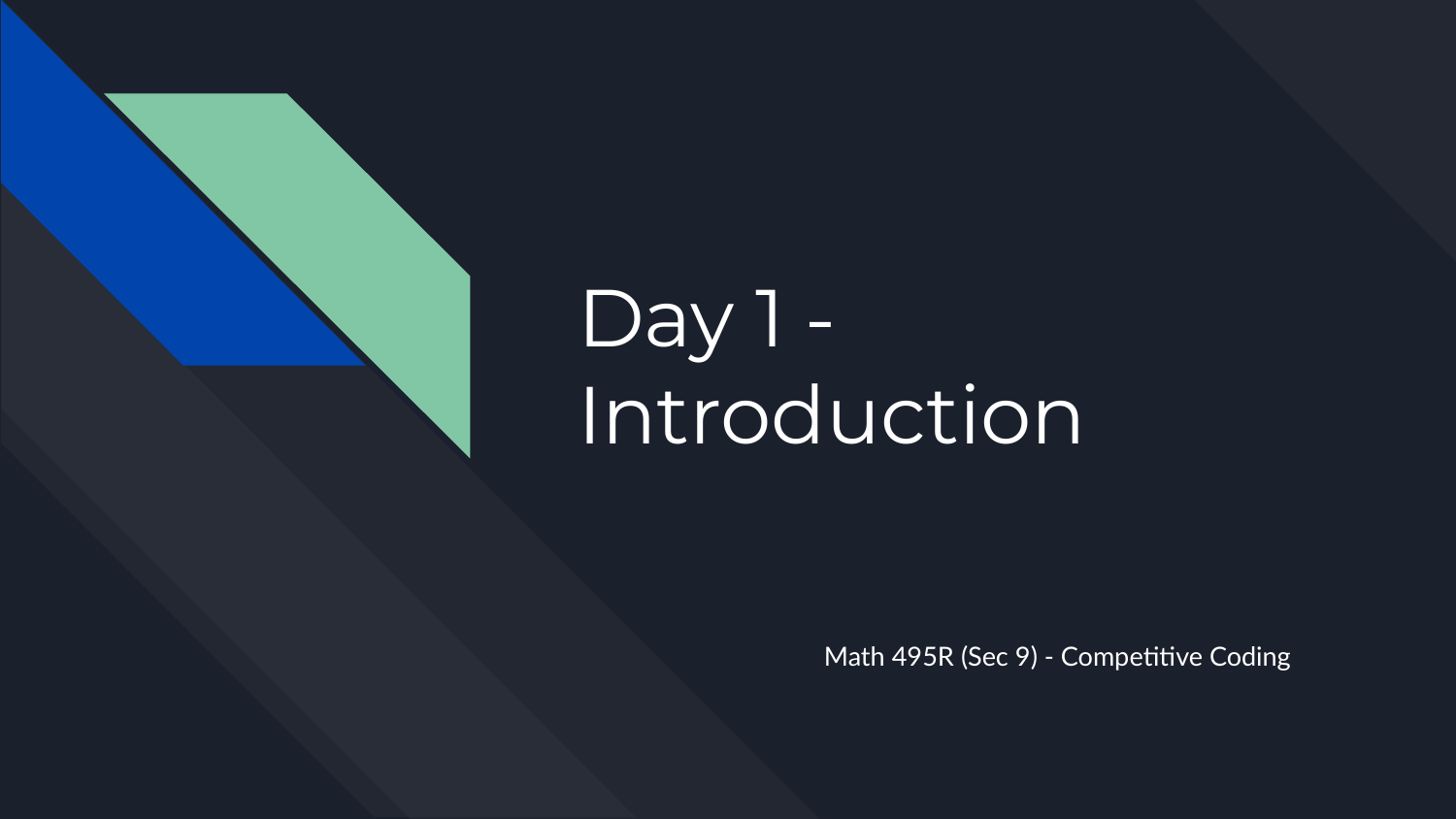

# Day 1 - Introduction
Math 495R (Sec 9) - Competitive Coding